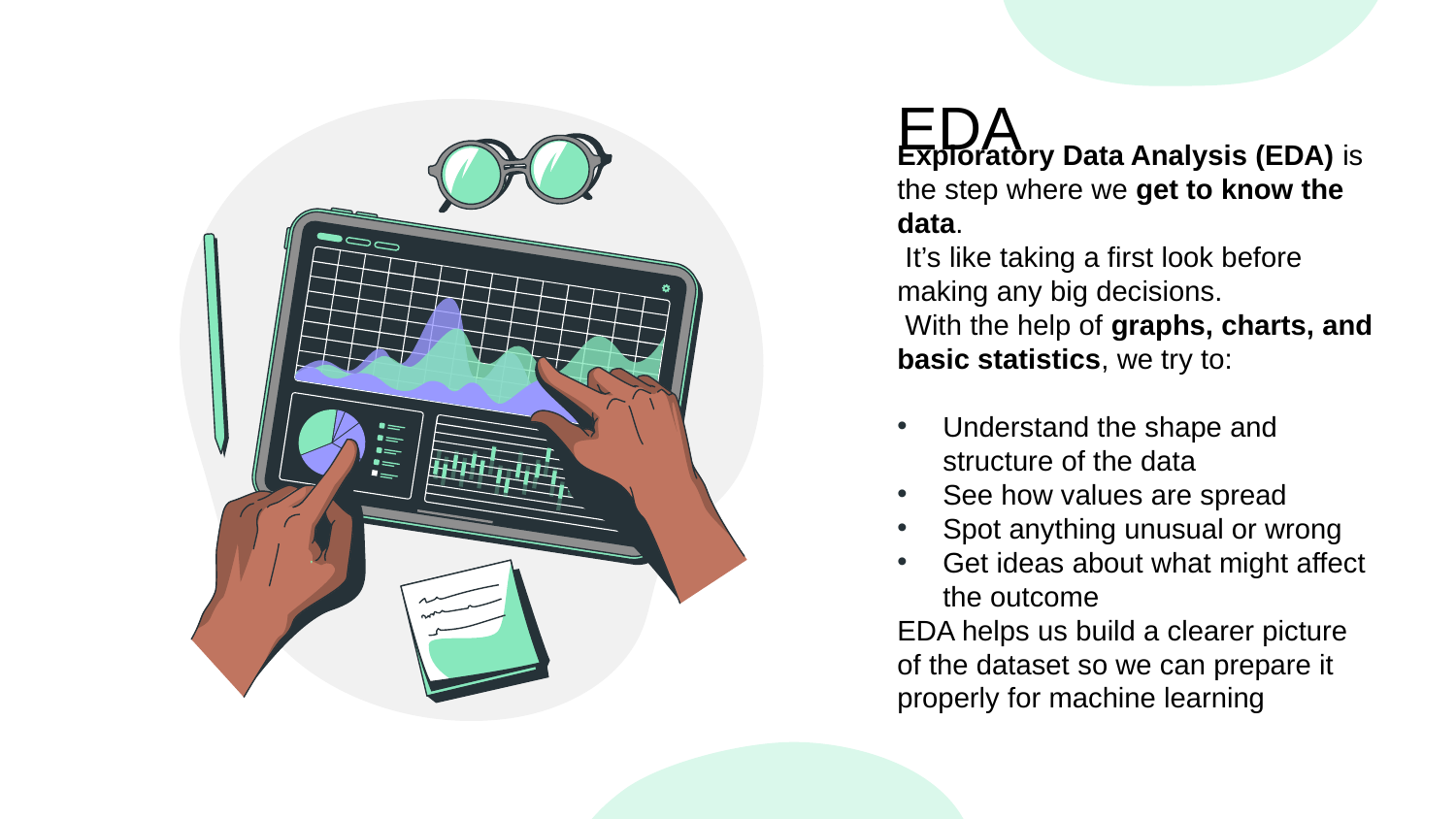

EDA

# Exploratory Data Analysis (EDA) is the step where we get to know the data. It’s like taking a first look before making any big decisions. With the help of graphs, charts, and basic statistics, we try to:
Understand the shape and structure of the data
See how values are spread
Spot anything unusual or wrong
Get ideas about what might affect the outcome
EDA helps us build a clearer picture of the dataset so we can prepare it properly for machine learning